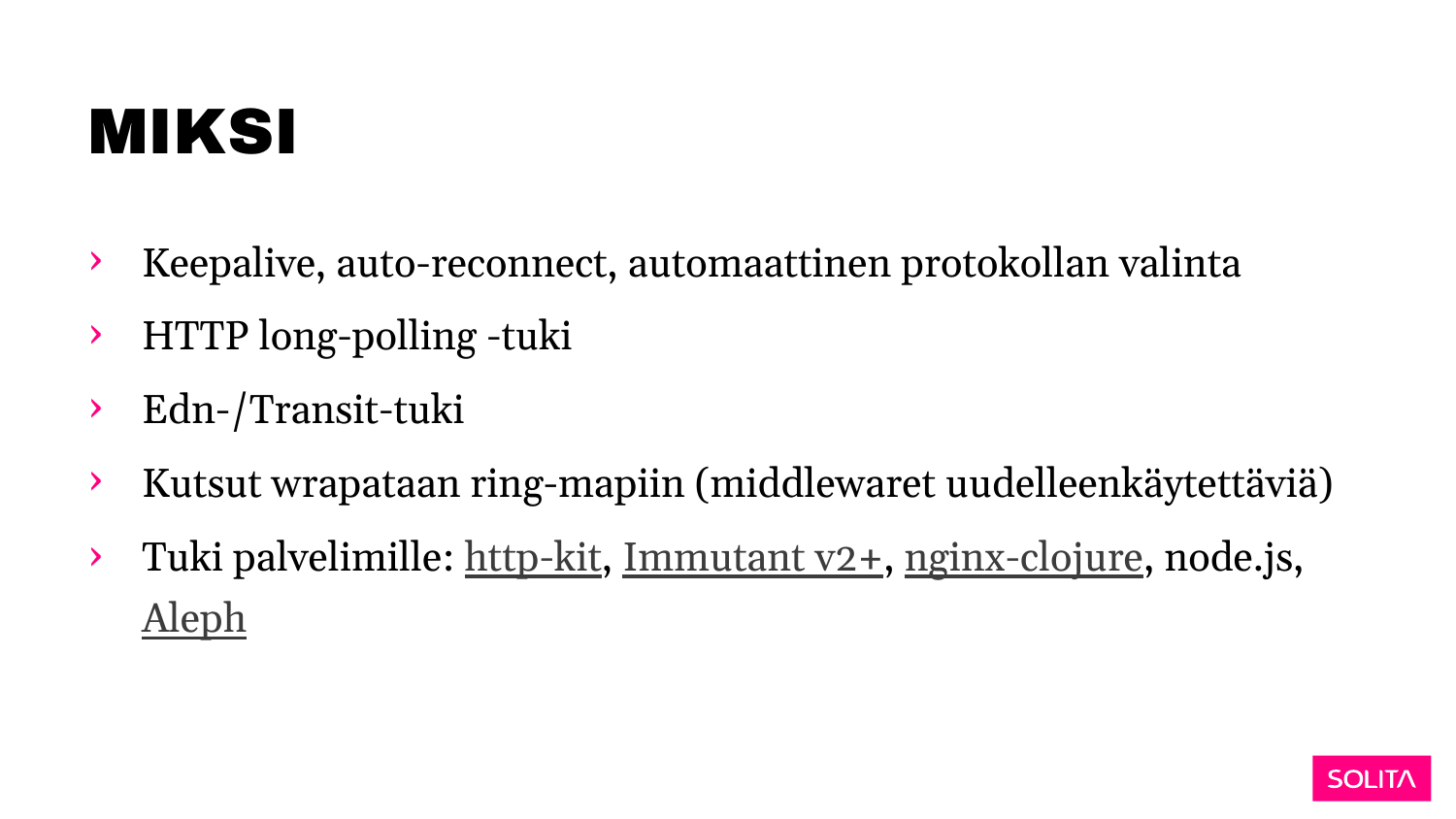

# Miksi
Keepalive, auto-reconnect, automaattinen protokollan valinta
HTTP long-polling -tuki
Edn-/Transit-tuki
Kutsut wrapataan ring-mapiin (middlewaret uudelleenkäytettäviä)
Tuki palvelimille: http-kit, Immutant v2+, nginx-clojure, node.js, Aleph